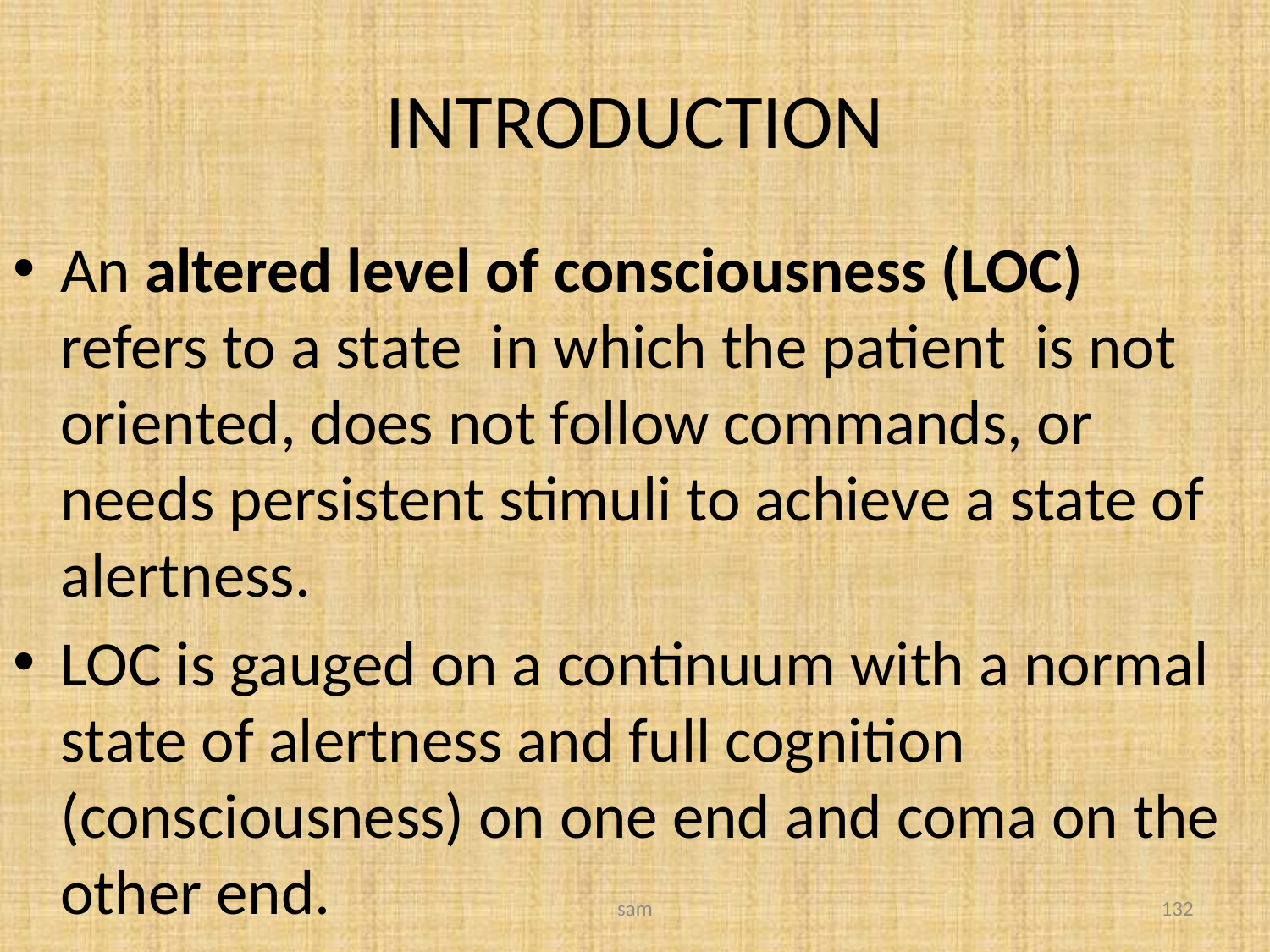

# INTRODUCTION
An altered level of consciousness (LOC)  refers to a state  in which the patient  is not oriented, does not follow commands, or needs persistent stimuli to achieve a state of alertness.
LOC is gauged on a continuum with a normal state of alertness and full cognition (consciousness) on one end and coma on the other end.
sam
132